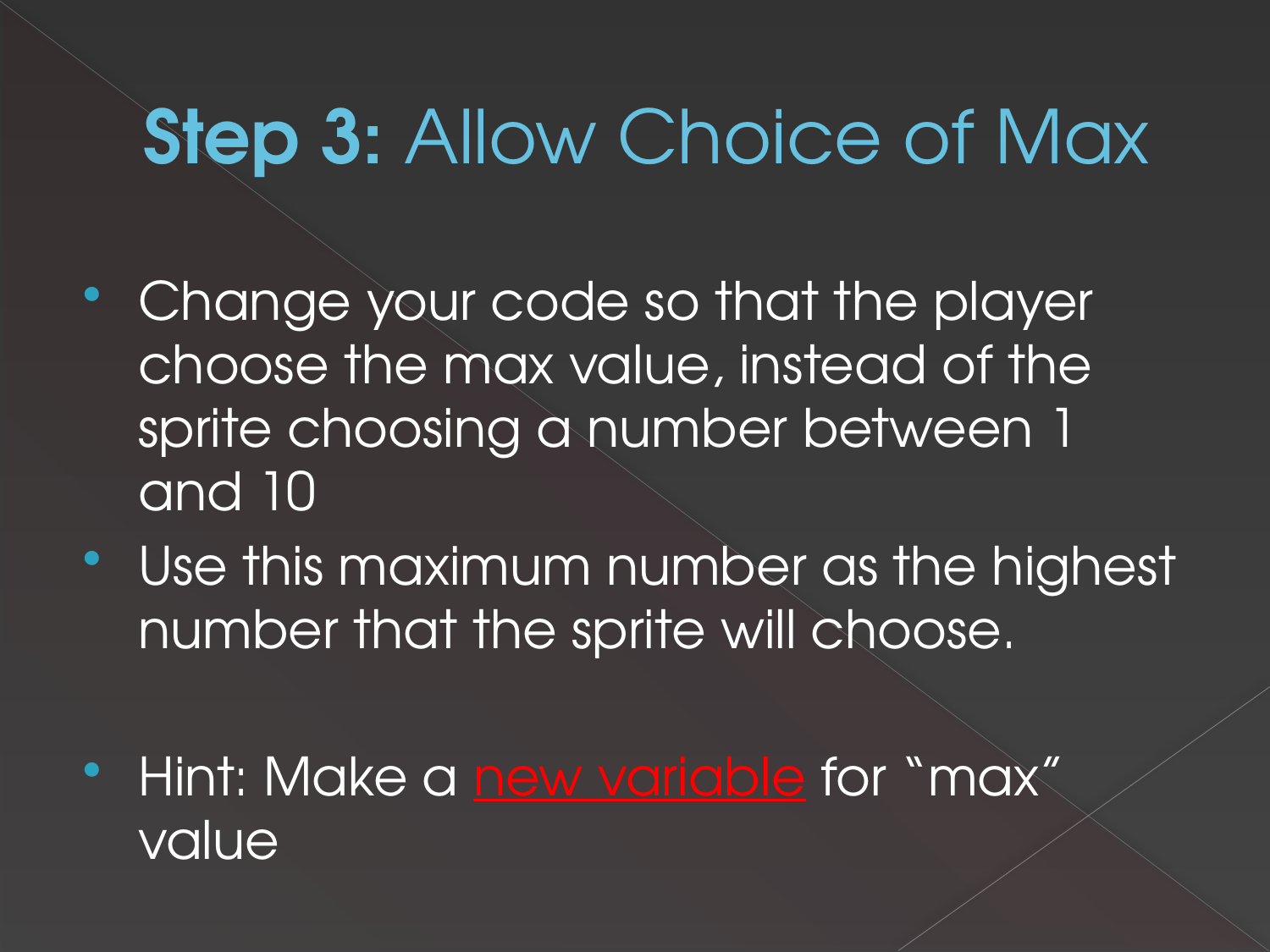

# Step 3: Allow Choice of Max
Change your code so that the player choose the max value, instead of the sprite choosing a number between 1 and 10
Use this maximum number as the highest number that the sprite will choose.

Hint: Make a new variable for “max” value